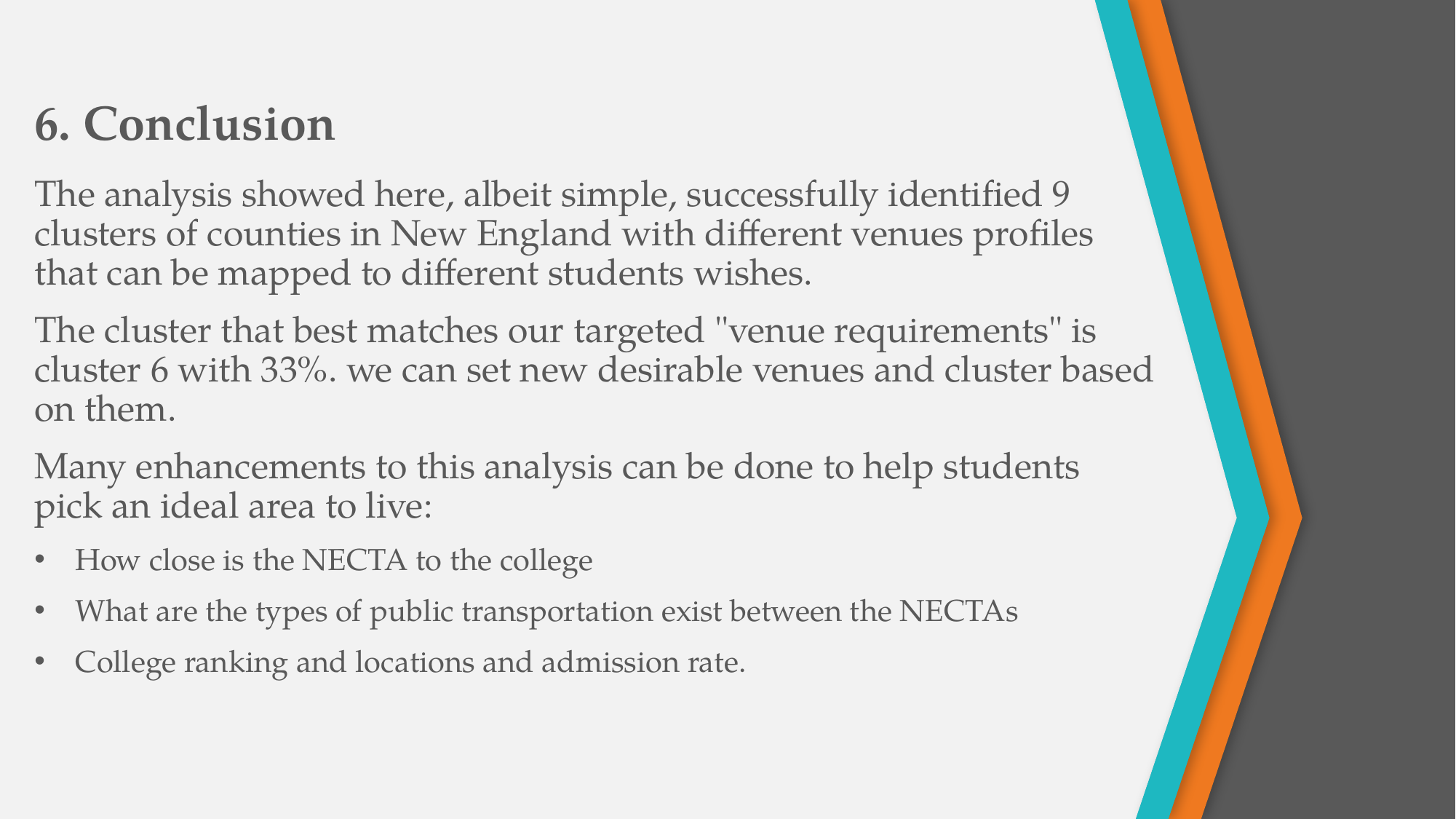

# 6. Conclusion
The analysis showed here, albeit simple, successfully identified 9 clusters of counties in New England with different venues profiles that can be mapped to different students wishes.
The cluster that best matches our targeted "venue requirements" is cluster 6 with 33%. we can set new desirable venues and cluster based on them.
Many enhancements to this analysis can be done to help students pick an ideal area to live:
How close is the NECTA to the college
What are the types of public transportation exist between the NECTAs
College ranking and locations and admission rate.